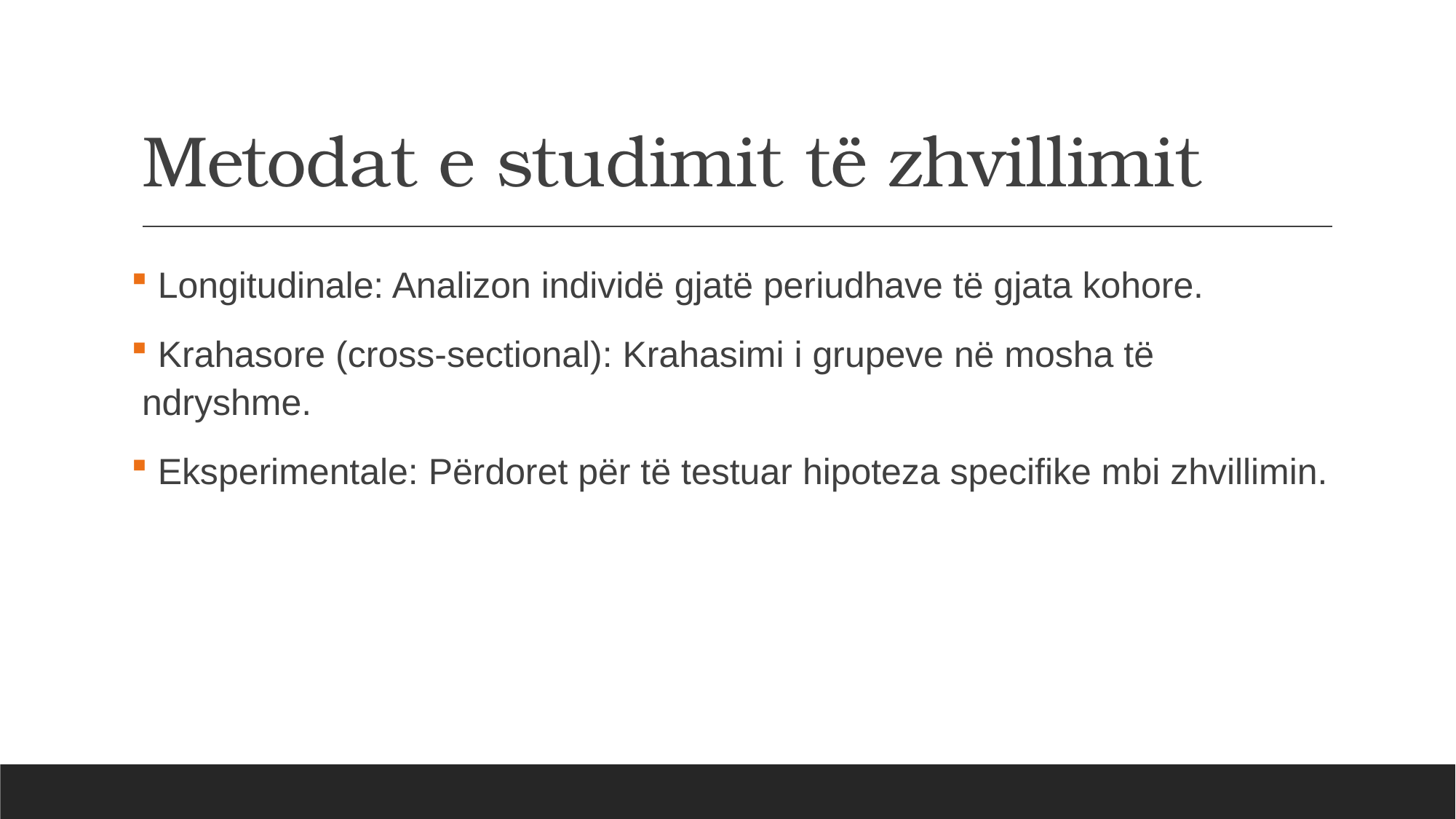

# Metodat e studimit të zhvillimit
 Longitudinale: Analizon individë gjatë periudhave të gjata kohore.
 Krahasore (cross-sectional): Krahasimi i grupeve në mosha të ndryshme.
 Eksperimentale: Përdoret për të testuar hipoteza specifike mbi zhvillimin.